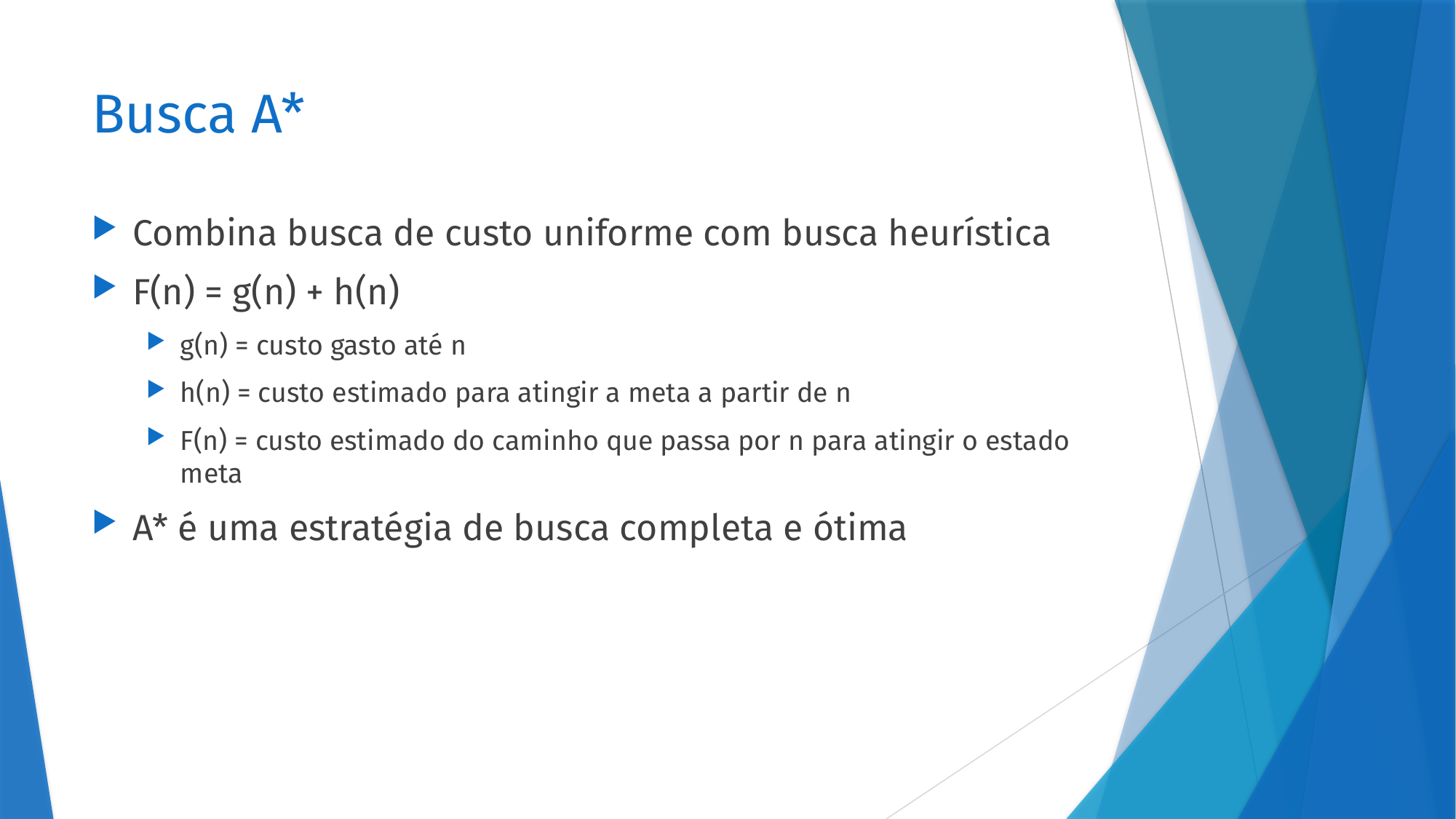

# Busca A*
Combina busca de custo uniforme com busca heurística
F(n) = g(n) + h(n)
g(n) = custo gasto até n
h(n) = custo estimado para atingir a meta a partir de n
F(n) = custo estimado do caminho que passa por n para atingir o estado meta
A* é uma estratégia de busca completa e ótima